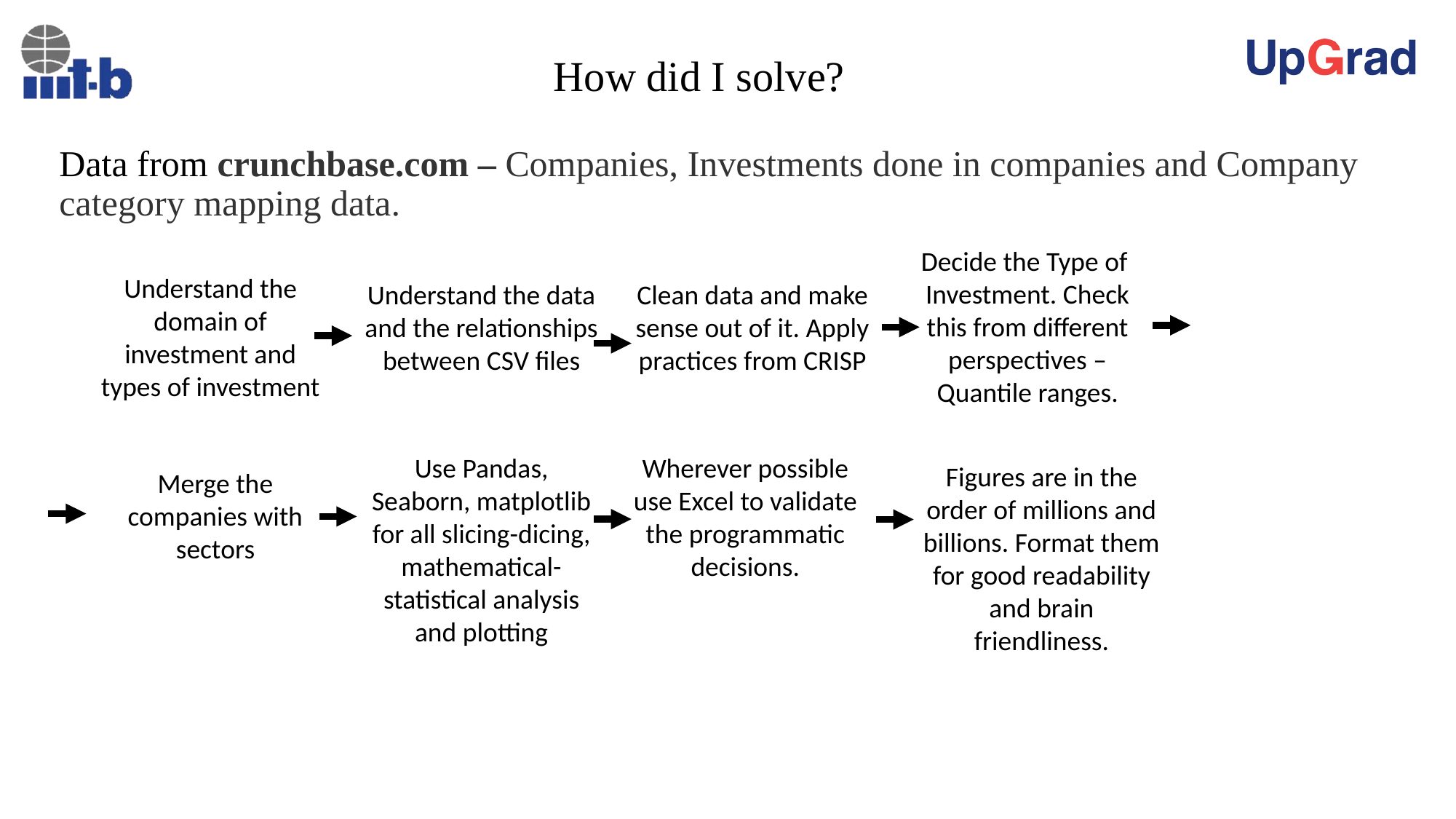

# How did I solve?
Data from crunchbase.com – Companies, Investments done in companies and Company category mapping data.

Decide the Type of
Investment. Check this from different perspectives – Quantile ranges.
Understand the domain of investment and types of investment
Understand the data and the relationships between CSV files
Clean data and make sense out of it. Apply practices from CRISP
Use Pandas, Seaborn, matplotlib for all slicing-dicing, mathematical-statistical analysis and plotting
Wherever possible use Excel to validate the programmatic decisions.
Figures are in the order of millions and billions. Format them for good readability and brain friendliness.
Merge the companies with sectors